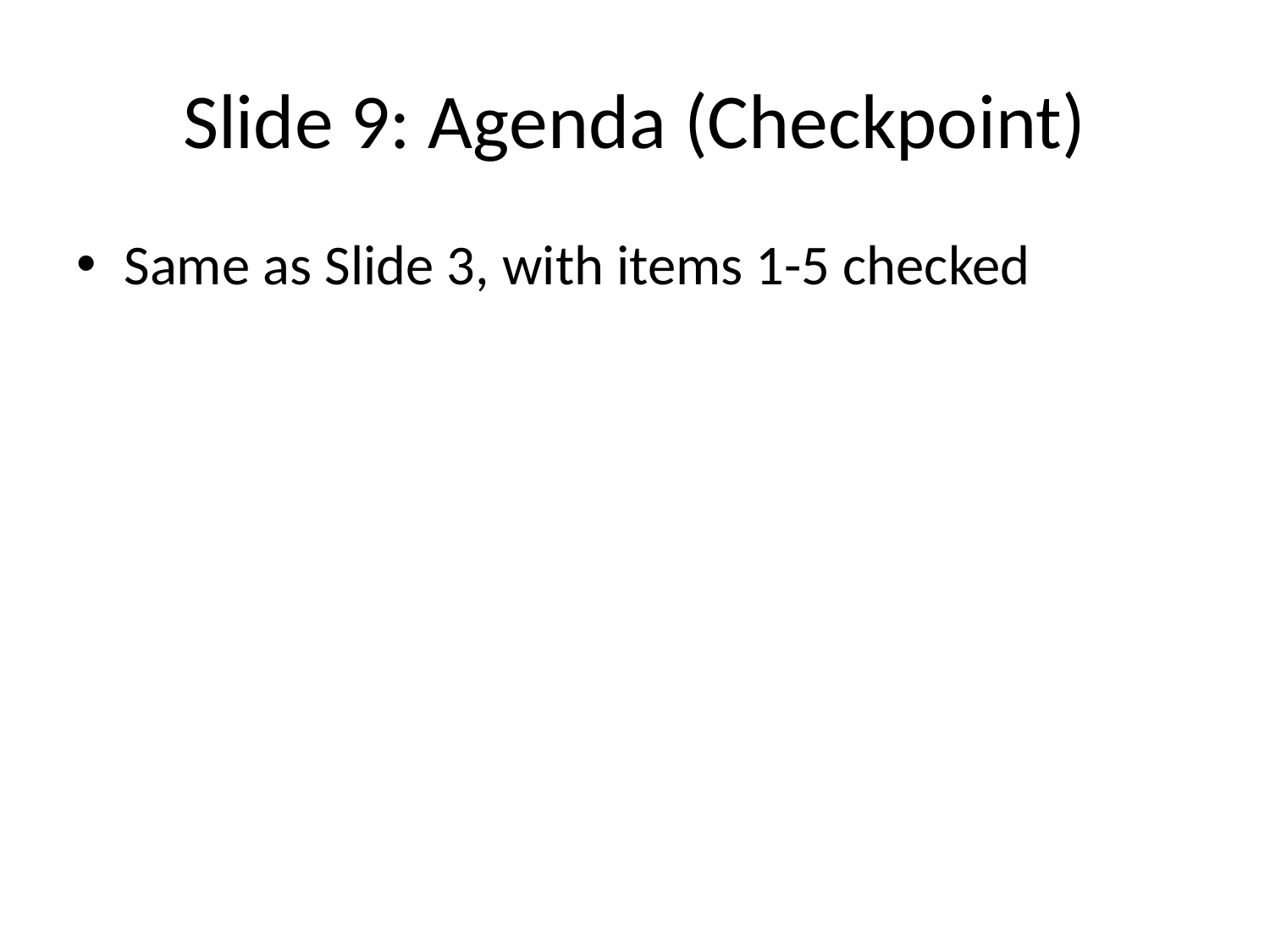

# Slide 9: Agenda (Checkpoint)
Same as Slide 3, with items 1-5 checked